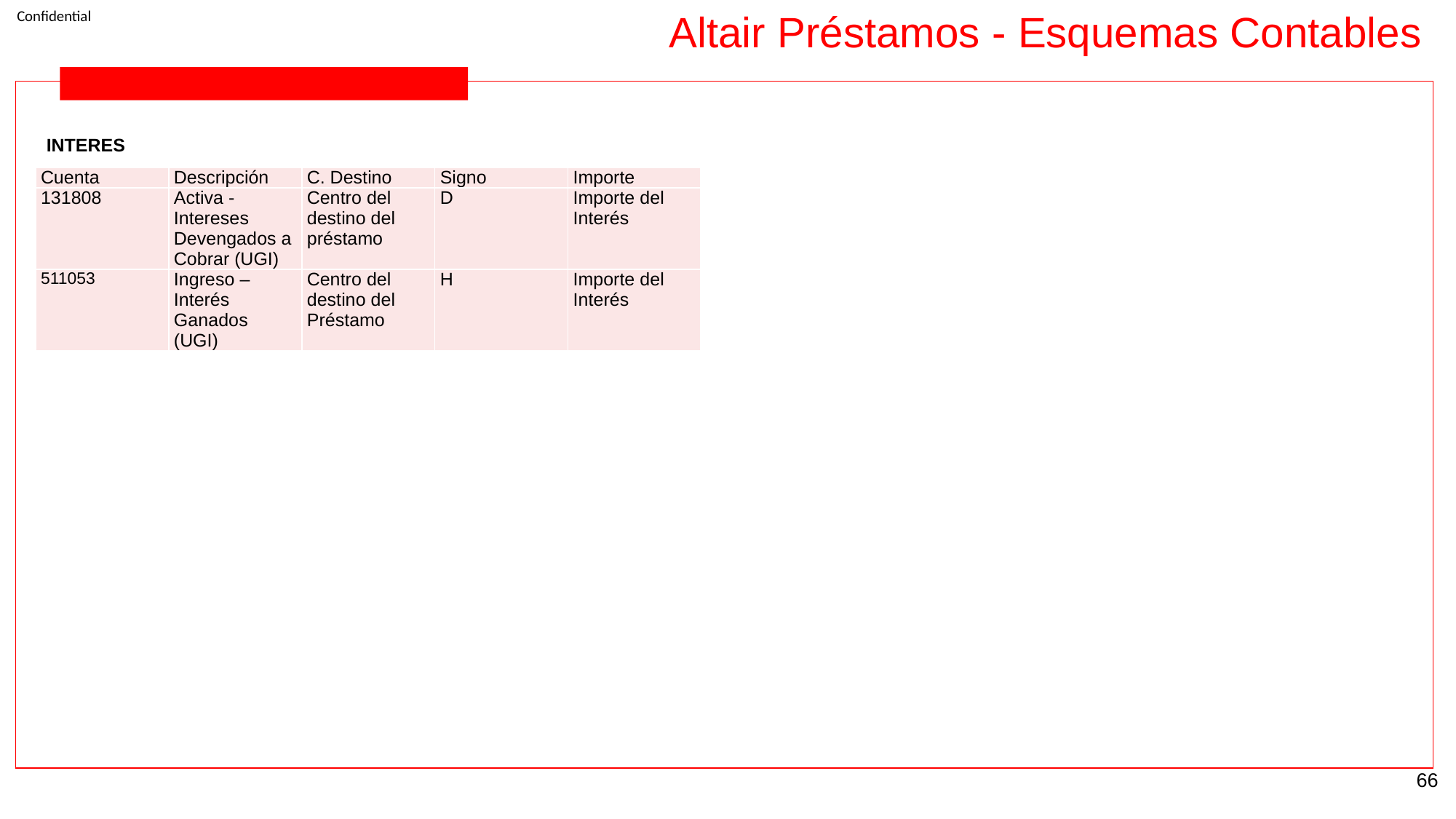

Altair Préstamos - Esquemas Contables

INTERES
| Cuenta | Descripción | C. Destino | Signo | Importe |
| --- | --- | --- | --- | --- |
| 131808 | Activa - Intereses Devengados a Cobrar (UGI) | Centro del destino del préstamo | D | Importe del Interés |
| 511053 | Ingreso – Interés Ganados (UGI) | Centro del destino del Préstamo | H | Importe del Interés |
66